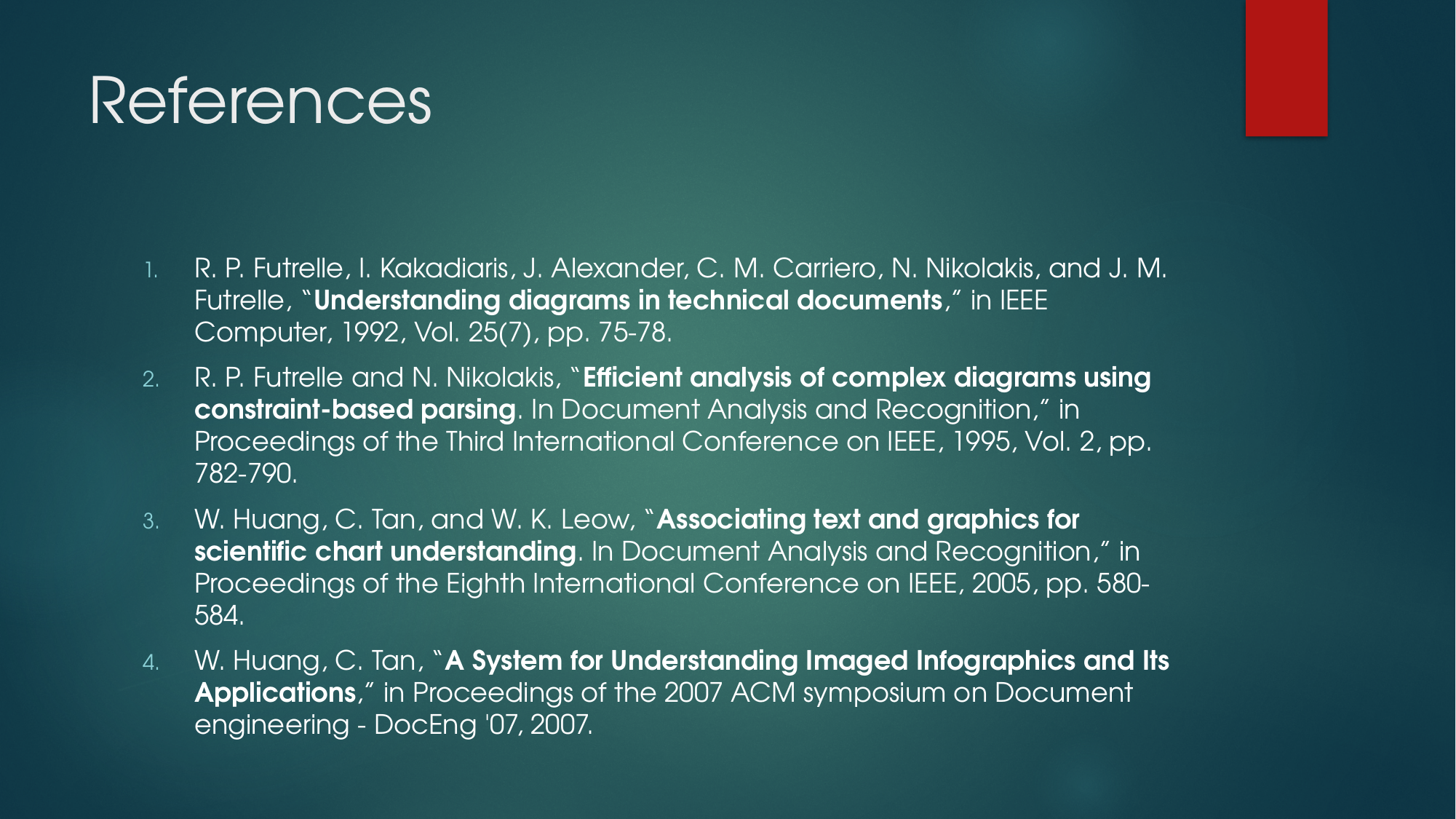

# References
R. P. Futrelle, I. Kakadiaris, J. Alexander, C. M. Carriero, N. Nikolakis, and J. M. Futrelle, “Understanding diagrams in technical documents,” in IEEE Computer, 1992, Vol. 25(7), pp. 75-78.
R. P. Futrelle and N. Nikolakis, “Efficient analysis of complex diagrams using constraint-based parsing. In Document Analysis and Recognition,” in Proceedings of the Third International Conference on IEEE, 1995, Vol. 2, pp. 782-790.
W. Huang, C. Tan, and W. K. Leow, “Associating text and graphics for scientific chart understanding. In Document Analysis and Recognition,” in  Proceedings of the Eighth International Conference on IEEE, 2005, pp. 580-584.
W. Huang, C. Tan, “A System for Understanding Imaged Infographics and Its Applications,” in Proceedings of the 2007 ACM symposium on Document engineering - DocEng '07, 2007.